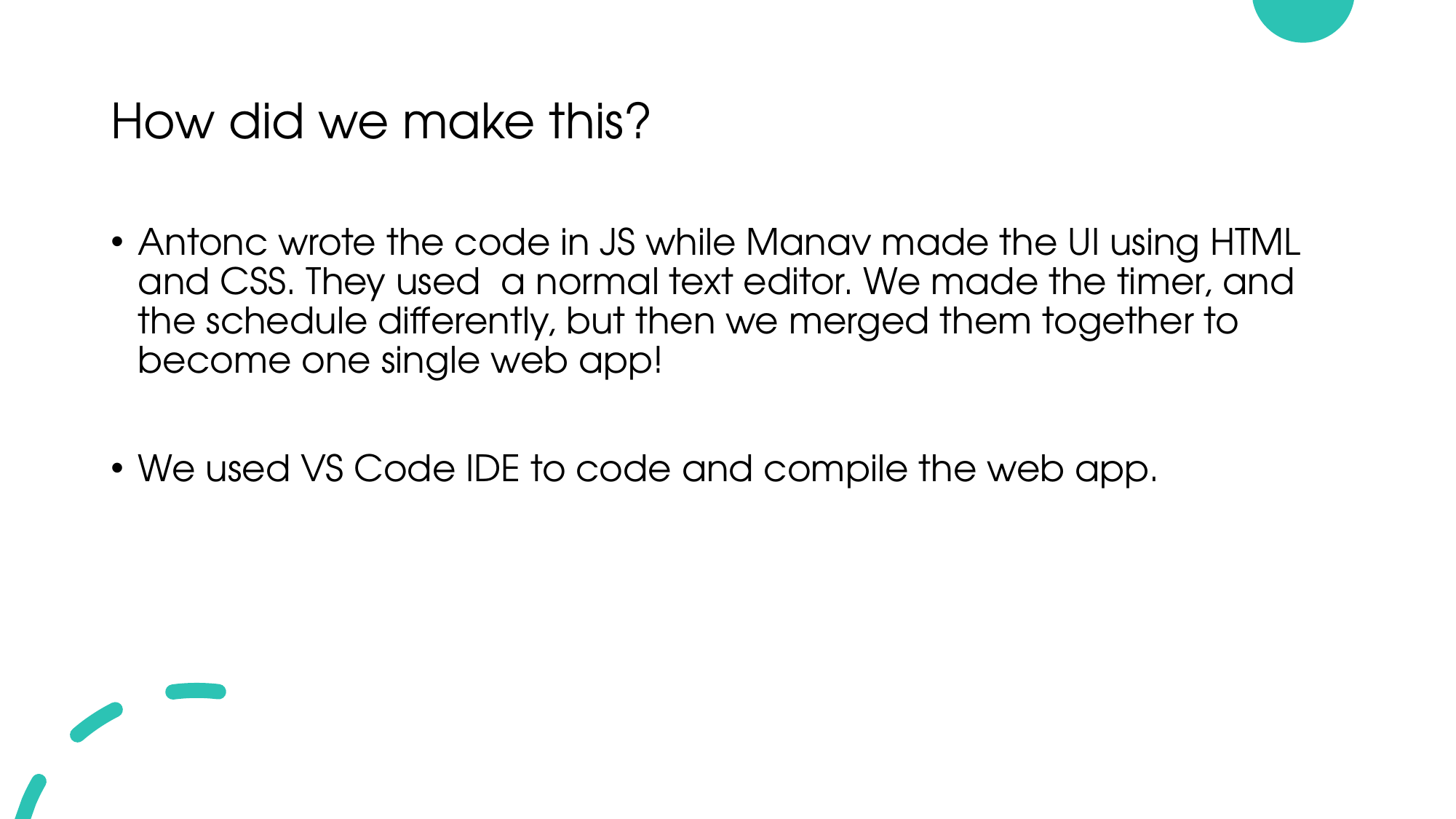

# How did we make this?
Antonc wrote the code in JS while Manav made the UI using HTML and CSS. They used  a normal text editor. We made the timer, and the schedule differently, but then we merged them together to become one single web app!

We used VS Code IDE to code and compile the web app.